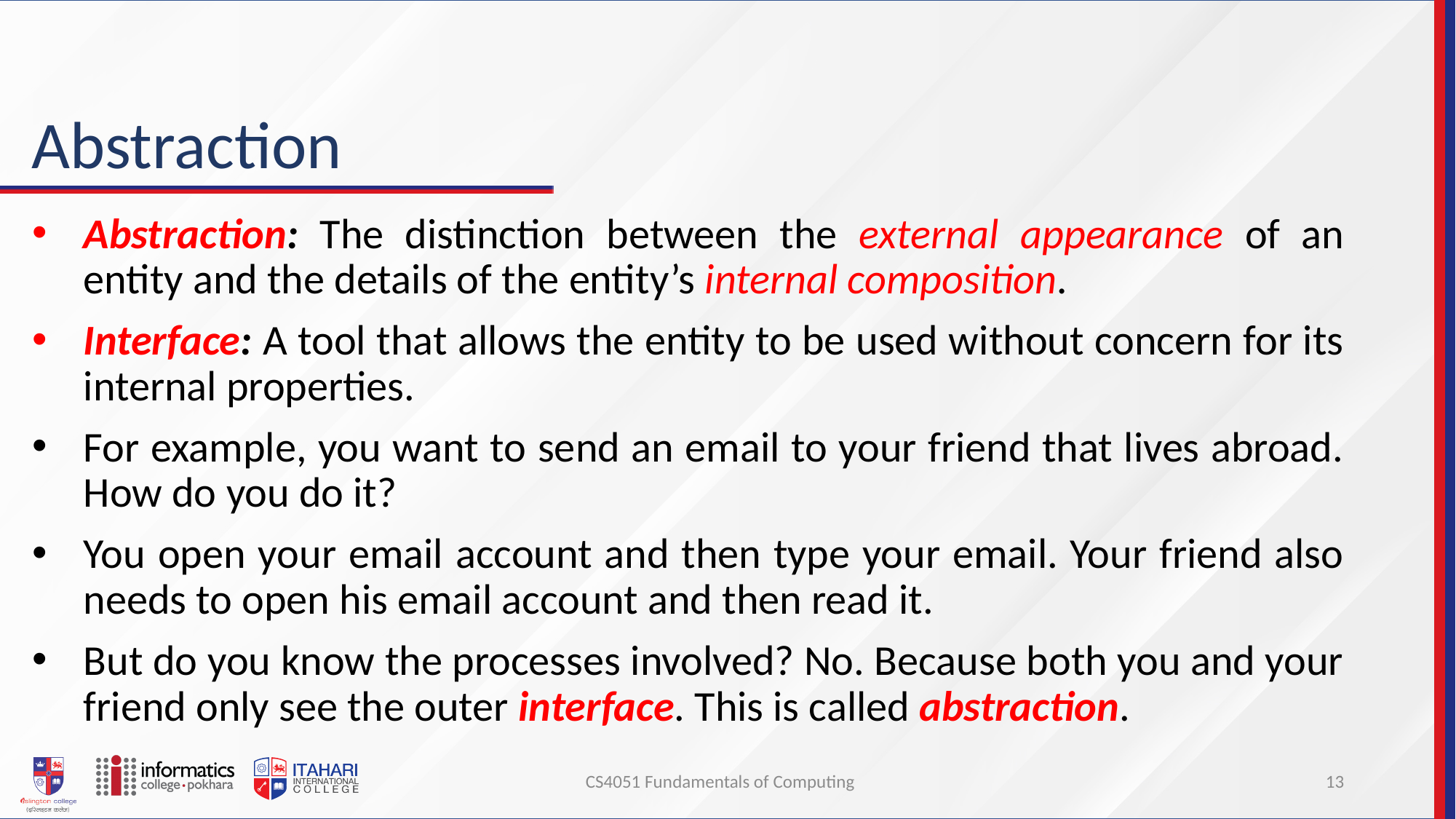

# Abstraction
Abstraction: The distinction between the external appearance of an entity and the details of the entity’s internal composition.
Interface: A tool that allows the entity to be used without concern for its internal properties.
For example, you want to send an email to your friend that lives abroad. How do you do it?
You open your email account and then type your email. Your friend also needs to open his email account and then read it.
But do you know the processes involved? No. Because both you and your friend only see the outer interface. This is called abstraction.

CS4051 Fundamentals of Computing
13